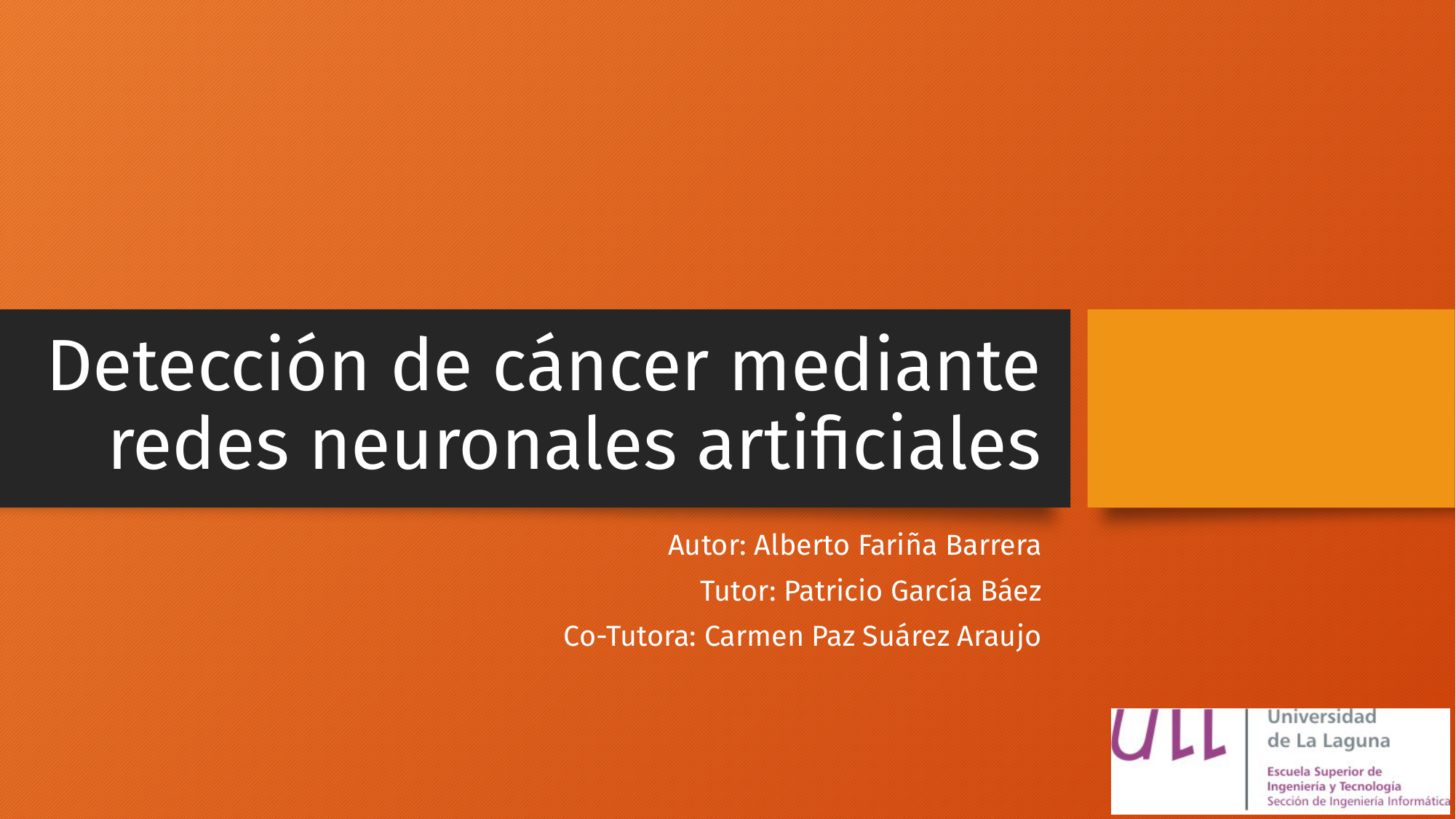

# Detección de cáncer mediante redes neuronales artificiales
Autor: Alberto Fariña Barrera
Tutor: Patricio García Báez
Co-Tutora: Carmen Paz Suárez Araujo